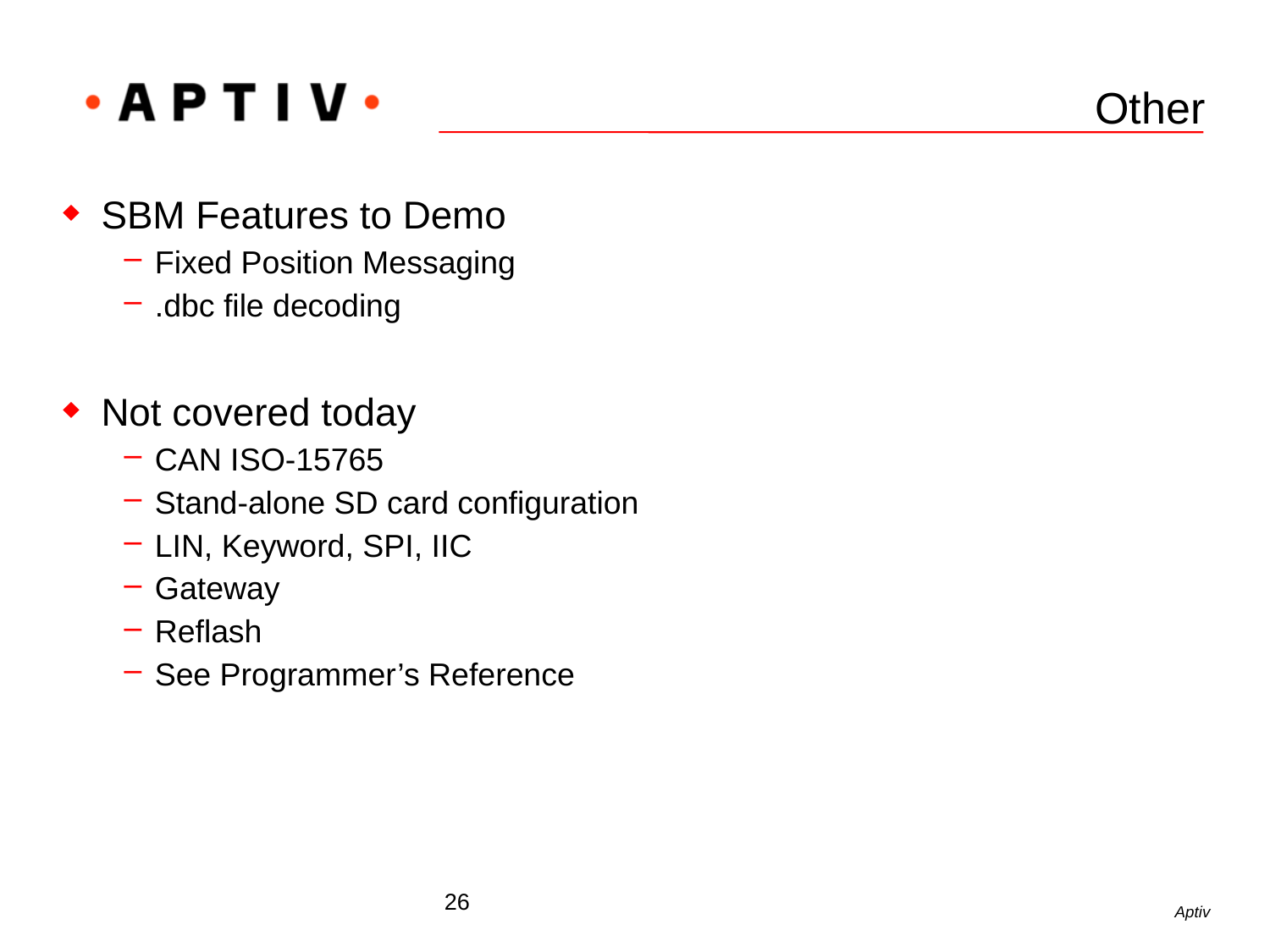

# Other
SBM Features to Demo
Fixed Position Messaging
.dbc file decoding

Not covered today
CAN ISO-15765
Stand-alone SD card configuration
LIN, Keyword, SPI, IIC
Gateway
Reflash
See Programmer’s Reference
26